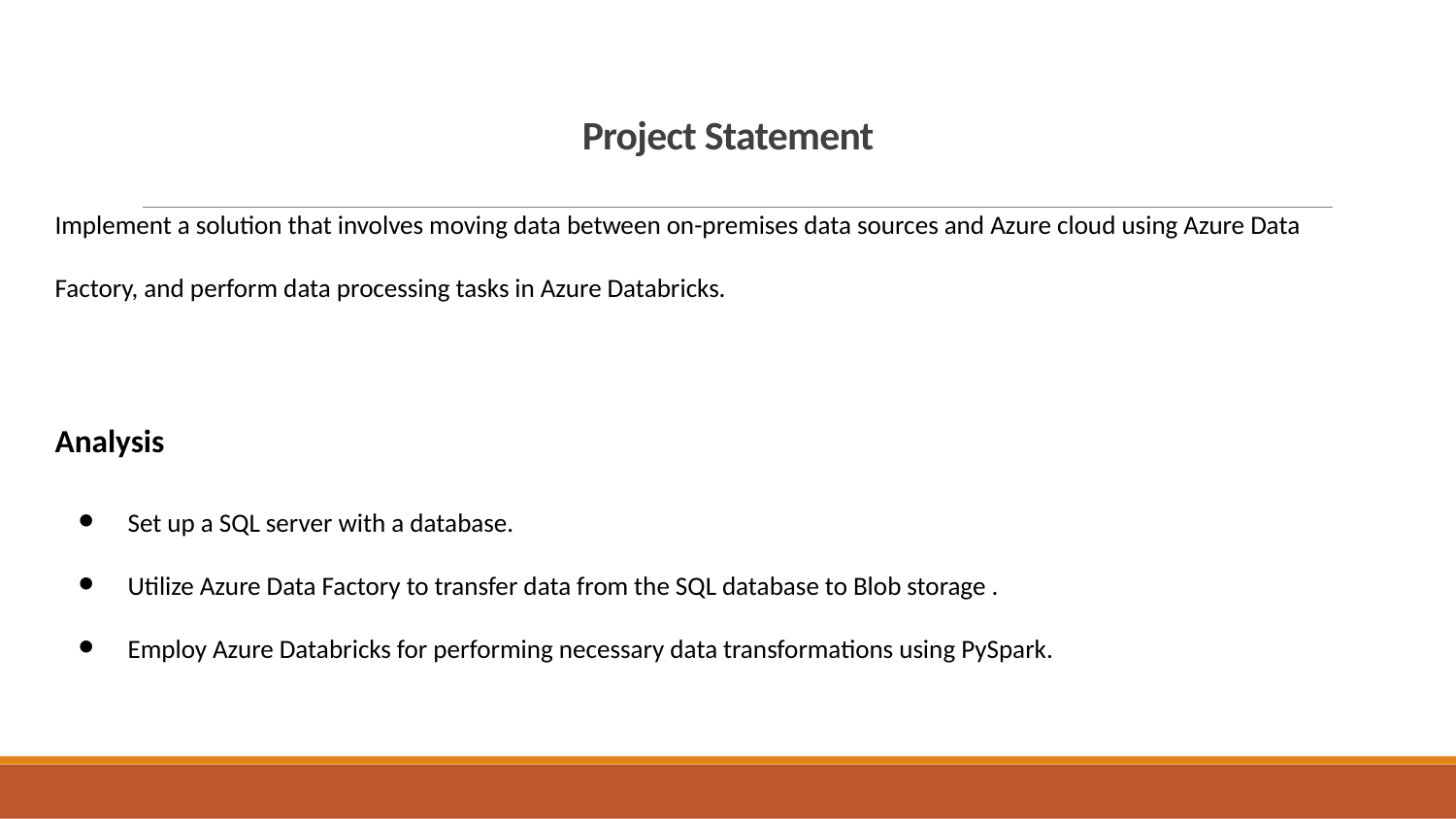

# Project Statement

Implement a solution that involves moving data between on-premises data sources and Azure cloud using Azure Data Factory, and perform data processing tasks in Azure Databricks.

Analysis
Set up a SQL server with a database.
Utilize Azure Data Factory to transfer data from the SQL database to Blob storage .
Employ Azure Databricks for performing necessary data transformations using PySpark.